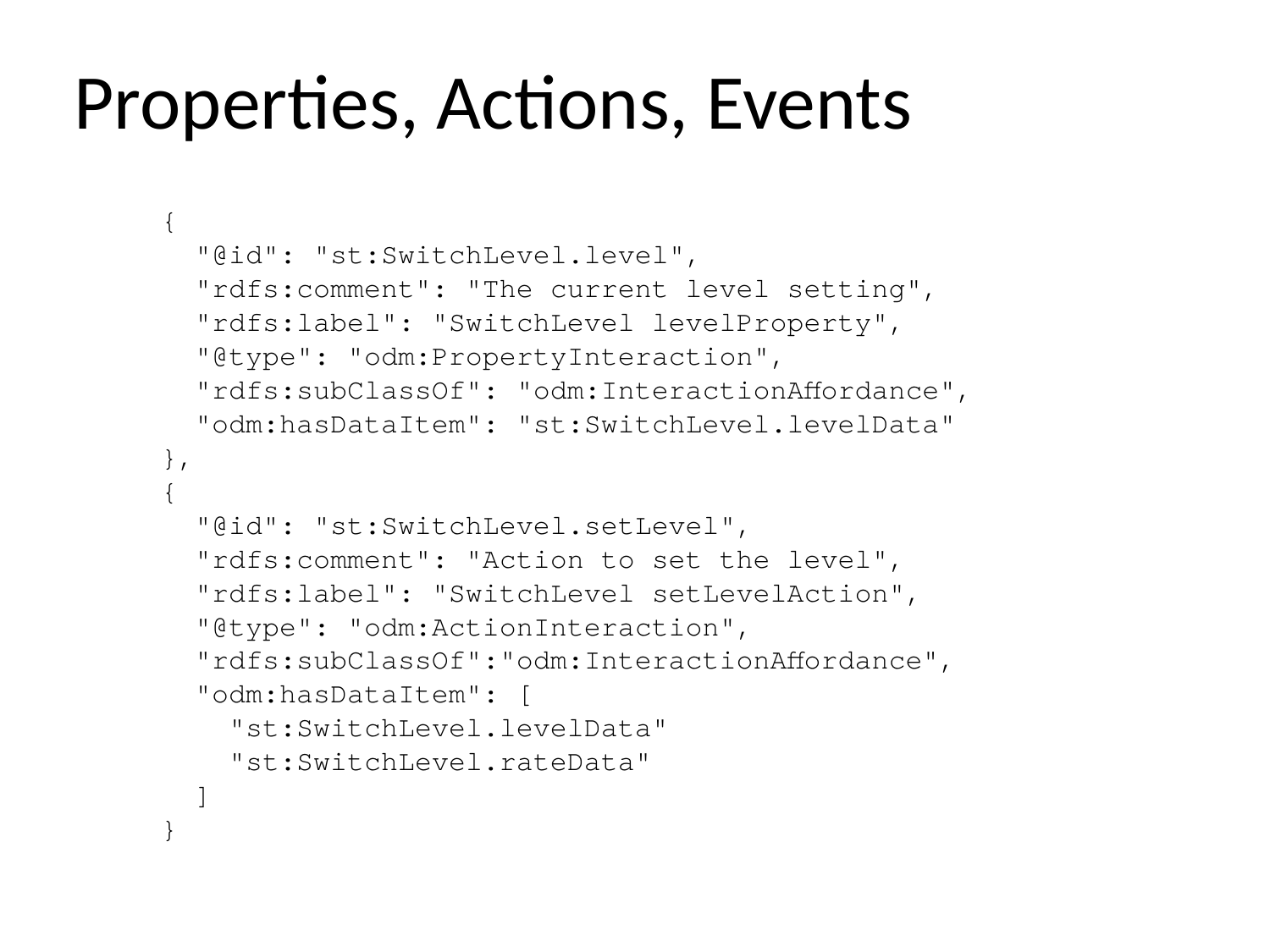

# Properties, Actions, Events
{
  "@id": "st:SwitchLevel.level",
  "rdfs:comment": "The current level setting",
  "rdfs:label": "SwitchLevel levelProperty",
  "@type": "odm:PropertyInteraction",
  "rdfs:subClassOf": "odm:InteractionAffordance",
  "odm:hasDataItem": "st:SwitchLevel.levelData"
},
{
  "@id": "st:SwitchLevel.setLevel",
  "rdfs:comment": "Action to set the level",
  "rdfs:label": "SwitchLevel setLevelAction",
  "@type": "odm:ActionInteraction",
  "rdfs:subClassOf":"odm:InteractionAffordance",
  "odm:hasDataItem": [
    "st:SwitchLevel.levelData"
    "st:SwitchLevel.rateData"
  ]
}